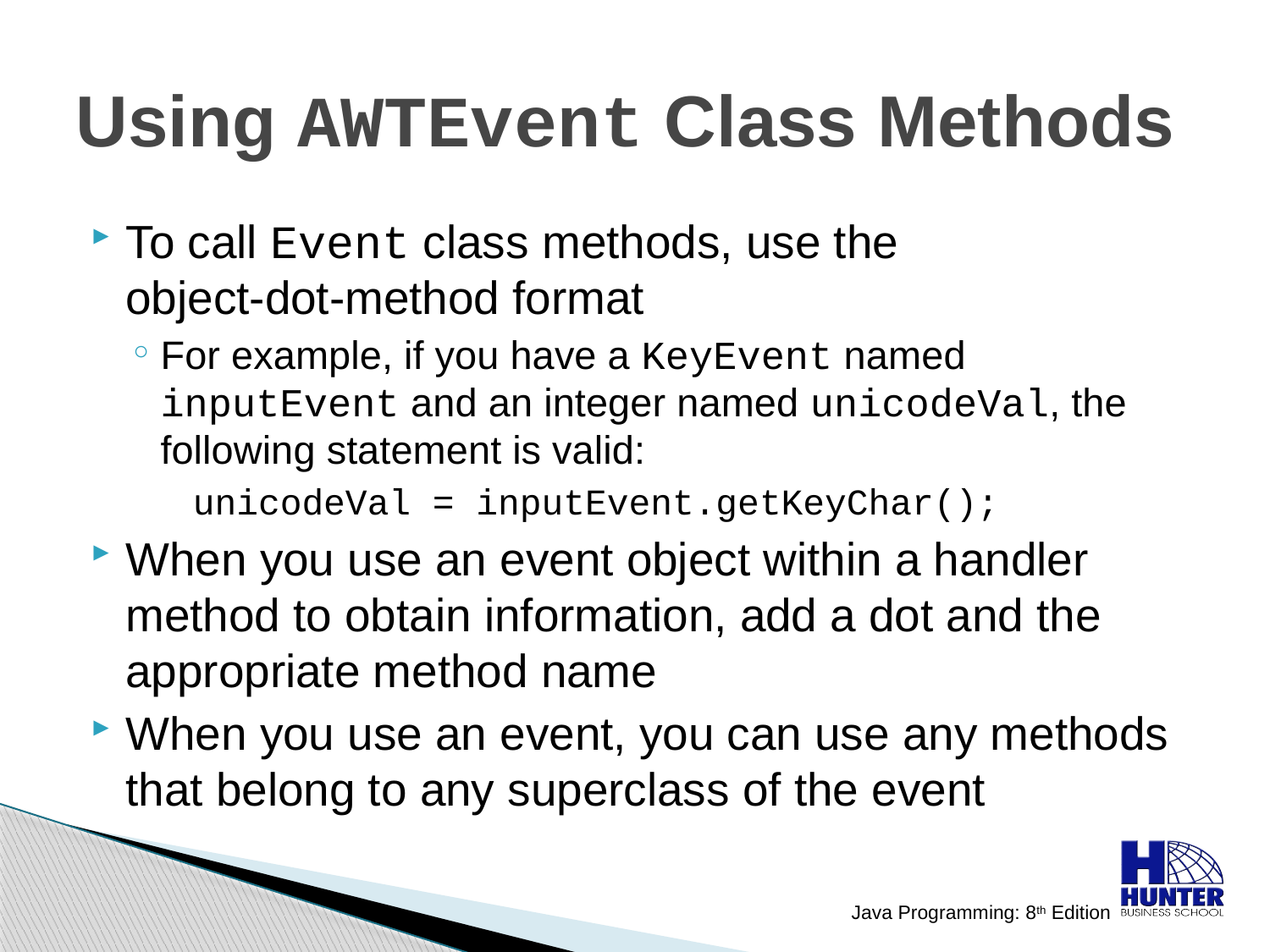

# Using AWTEvent Class Methods
To call Event class methods, use the
object-dot-method format
For example, if you have a KeyEvent named inputEvent and an integer named unicodeVal, the following statement is valid:
	unicodeVal = inputEvent.getKeyChar();
When you use an event object within a handler method to obtain information, add a dot and the appropriate method name
When you use an event, you can use any methods that belong to any superclass of the event